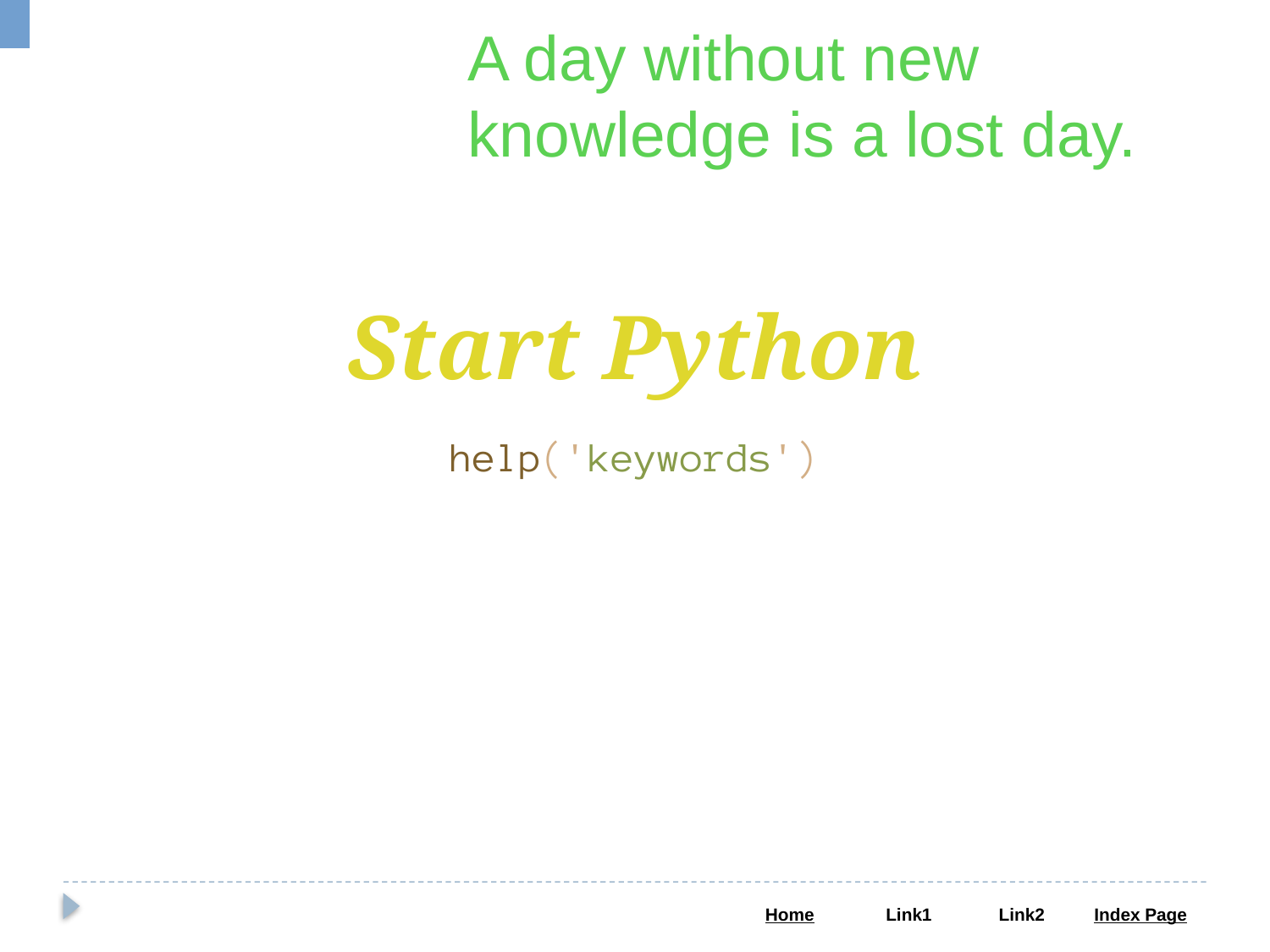

A day without new knowledge is a lost day.
Start Python
help('keywords')